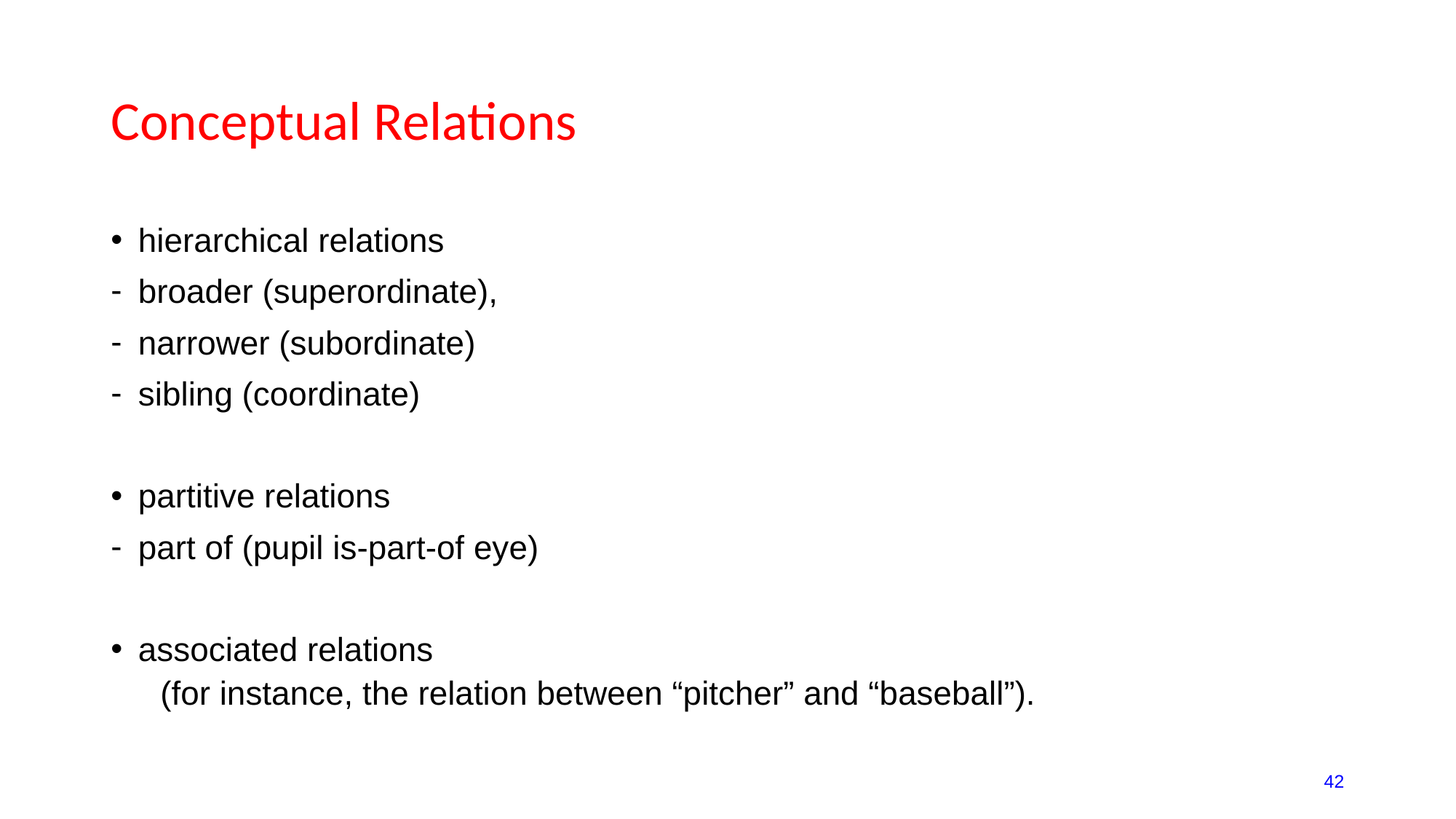

# Conceptual Relations
hierarchical relations
broader (superordinate),
narrower (subordinate)
sibling (coordinate)

partitive relations
part of (pupil is-part-of eye)

associated relations
(for instance, the relation between “pitcher” and “baseball”).

42